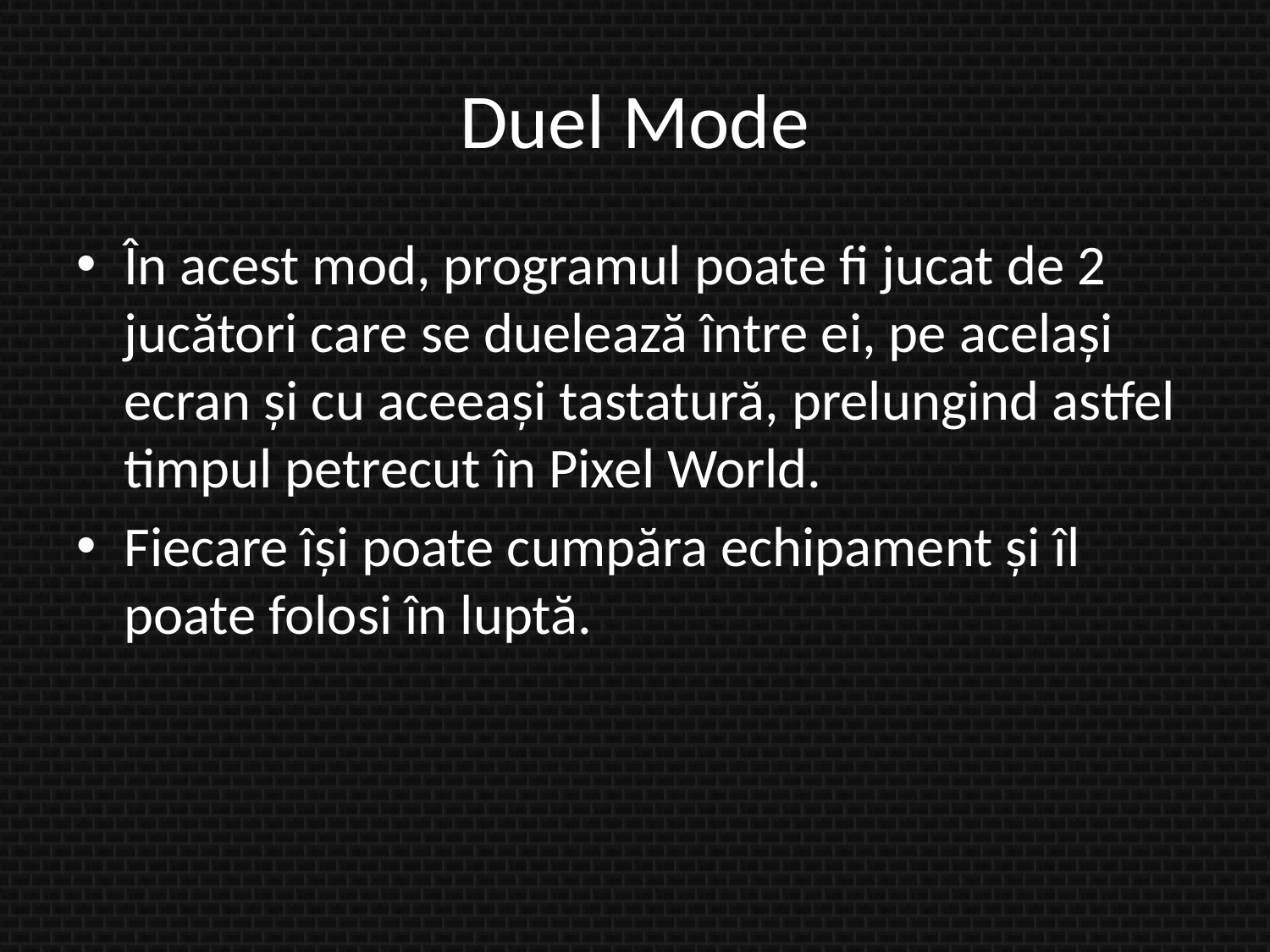

# Duel Mode
În acest mod, programul poate fi jucat de 2 jucători care se duelează între ei, pe același ecran și cu aceeași tastatură, prelungind astfel timpul petrecut în Pixel World.
Fiecare își poate cumpăra echipament și îl poate folosi în luptă.